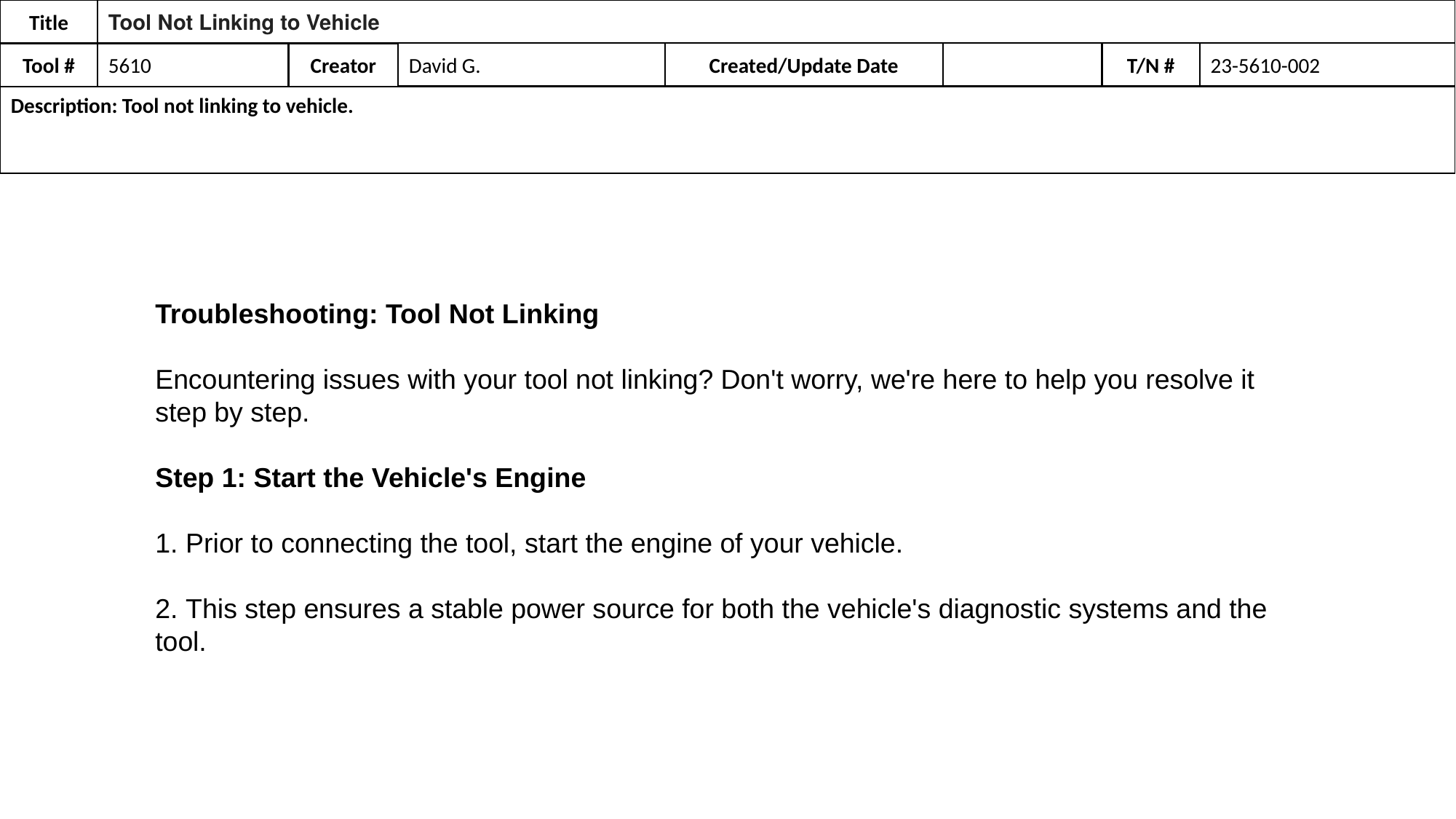

Title
Tool Not Linking to Vehicle
David G.
Created/Update Date

T/N #
23-5610-002
Tool #
5610
Creator
Description: Tool not linking to vehicle.
Troubleshooting: Tool Not Linking

Encountering issues with your tool not linking? Don't worry, we're here to help you resolve it step by step.

Step 1: Start the Vehicle's Engine

 Prior to connecting the tool, start the engine of your vehicle.

 This step ensures a stable power source for both the vehicle's diagnostic systems and the tool.